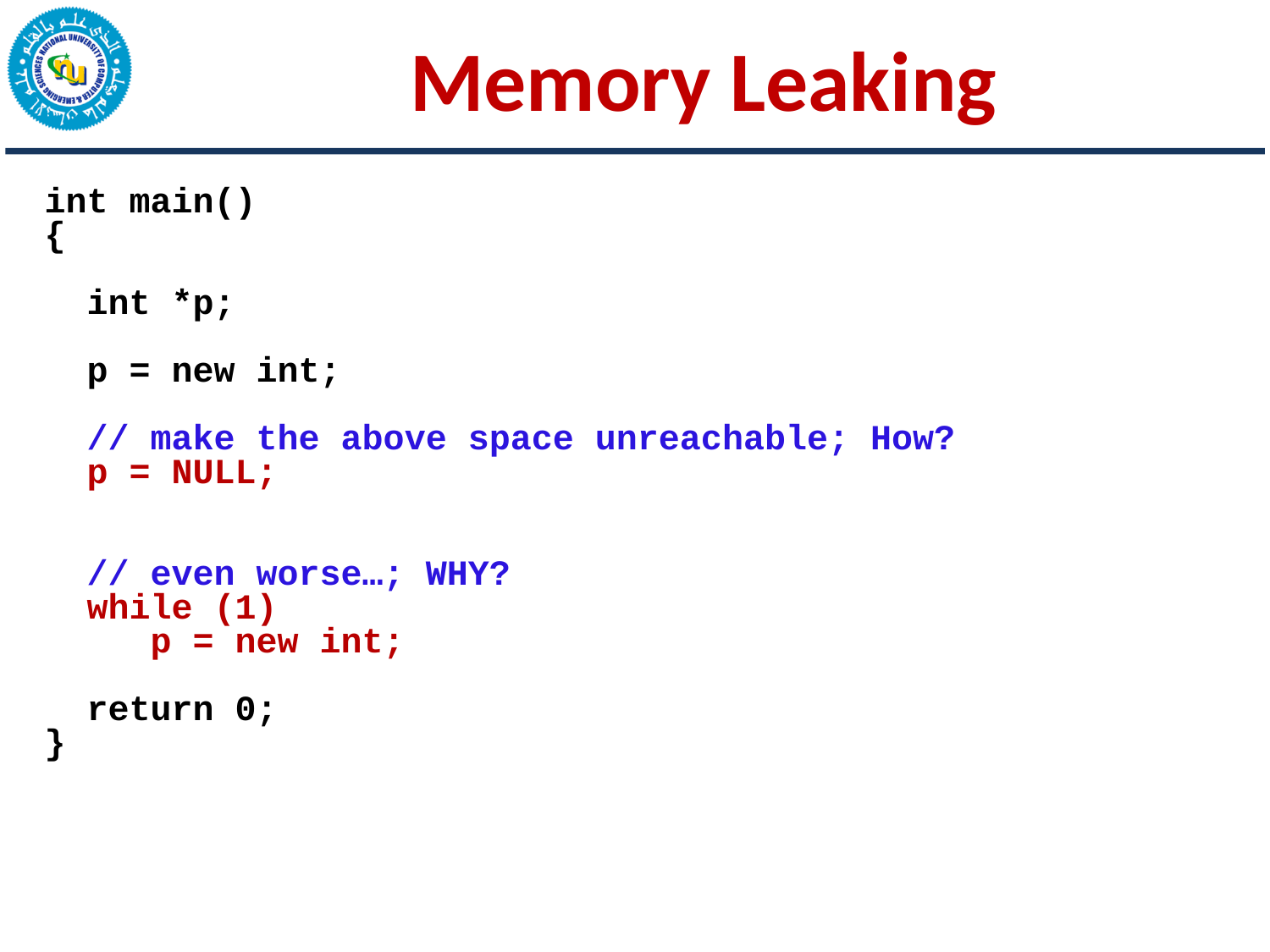

# Memory Leaking

int main()
{

  int *p;

  p = new int;

  // make the above space unreachable; How?
  p = NULL;

  // even worse…; WHY?
  while (1)
     p = new int;

  return 0;
}